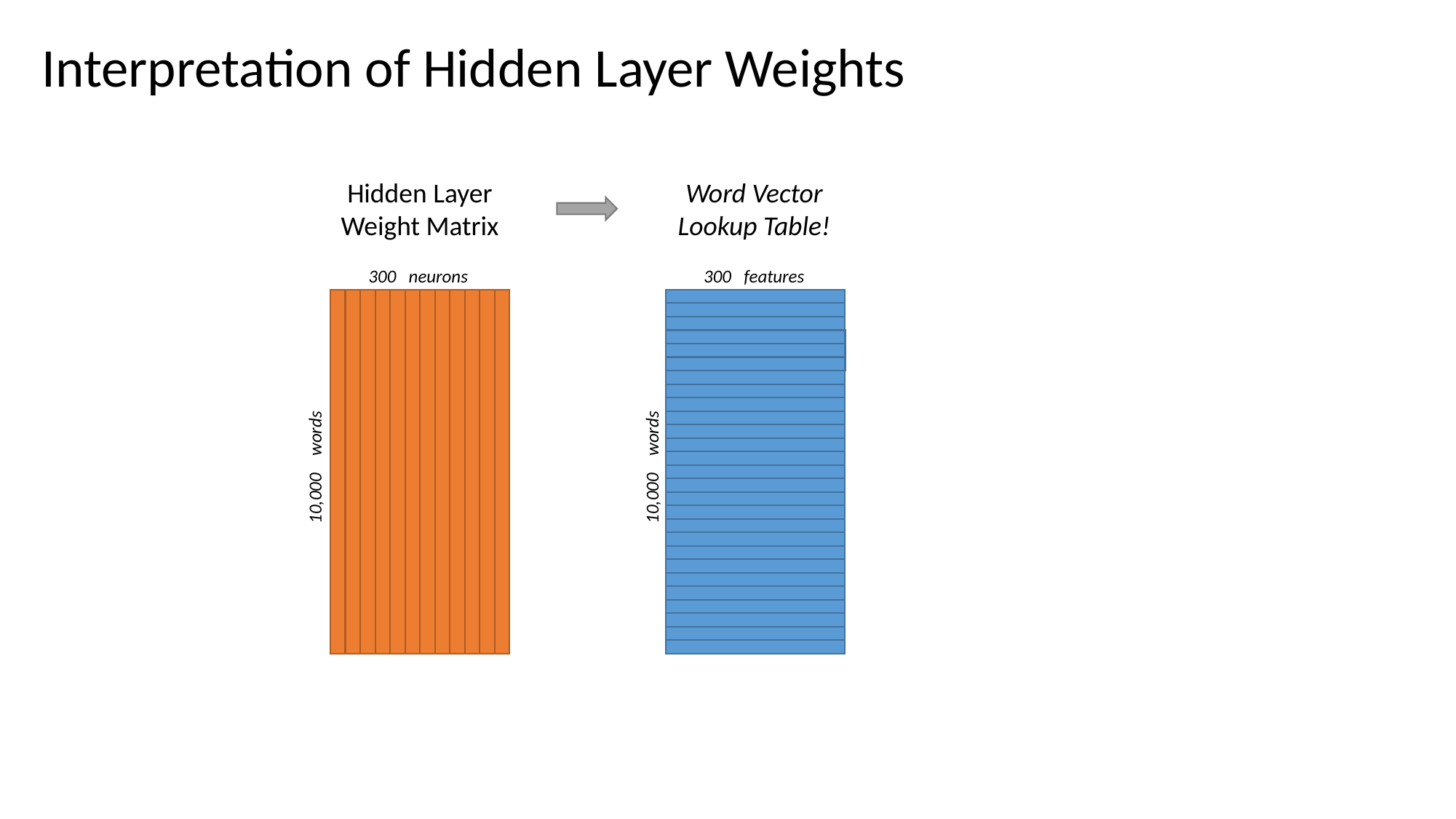

Interpretation of Hidden Layer Weights
Hidden Layer
Weight Matrix
Word Vector
Lookup Table!

300   neurons
300   features

10,000    words
10,000    words